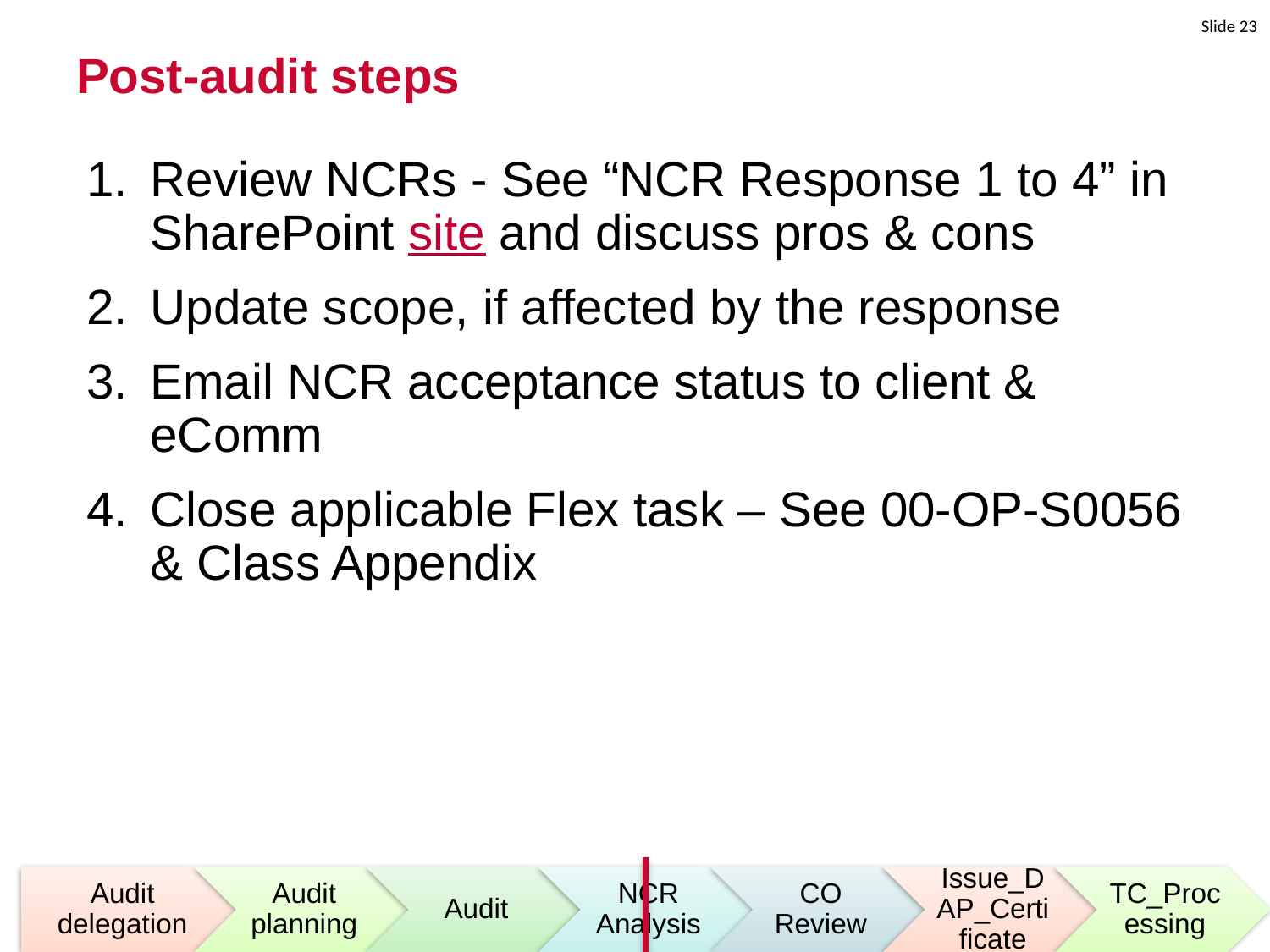

# Post-audit steps
Review NCRs - See “NCR Response 1 to 4” in SharePoint site and discuss pros & cons
Update scope, if affected by the response
Email NCR acceptance status to client & eComm
Close applicable Flex task – See 00-OP-S0056 & Class Appendix
Audit delegation
Audit planning
Audit
NCR Analysis
CO Review
Issue_DAP_Certificate
TC_Processing